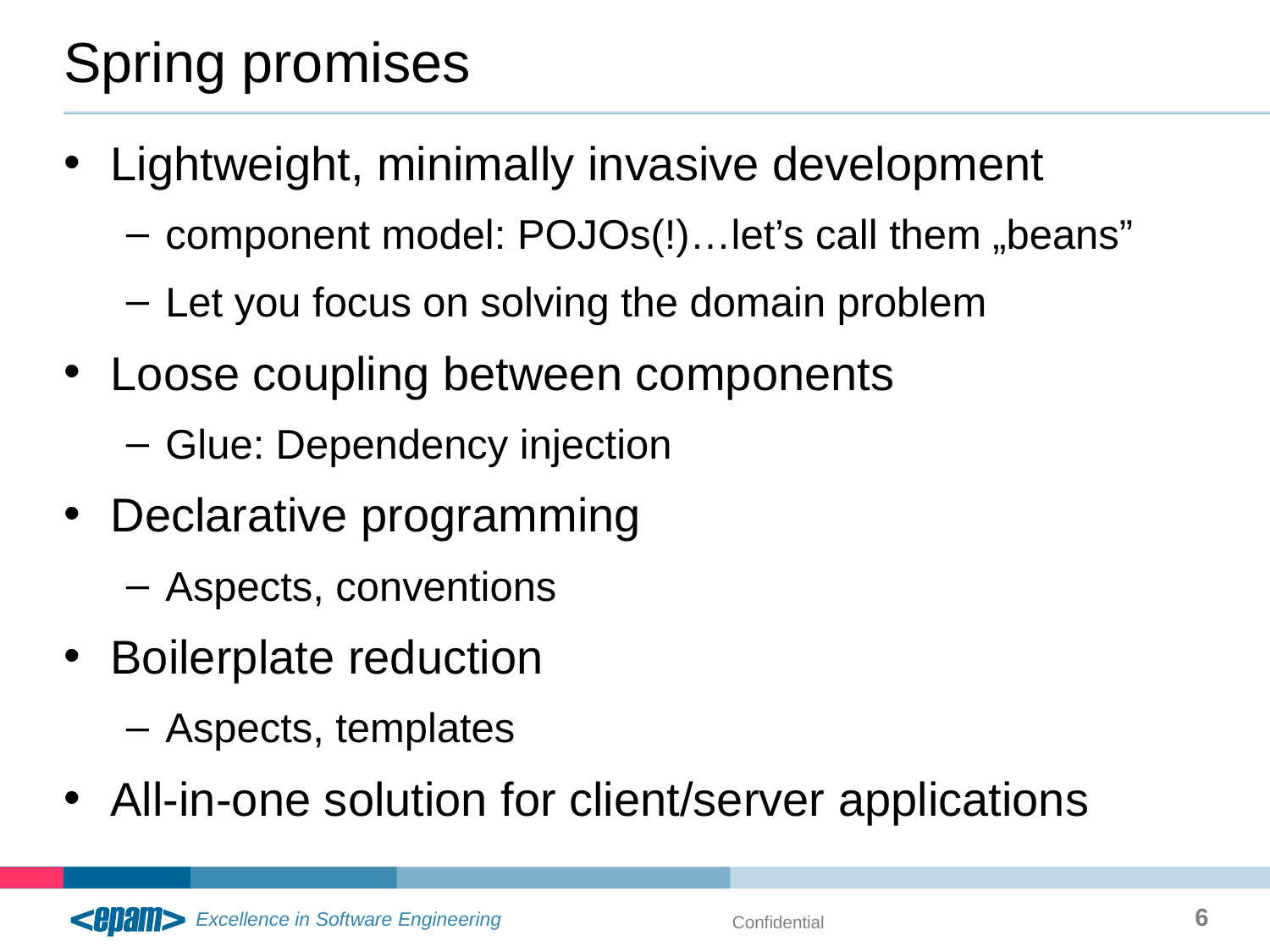

# Spring promises
Lightweight, minimally invasive development
component model: POJOs(!)…let’s call them „beans”
Let you focus on solving the domain problem
Loose coupling between components
Glue: Dependency injection
Declarative programming
Aspects, conventions
Boilerplate reduction
Aspects, templates
All-in-one solution for client/server applications
6
Confidential